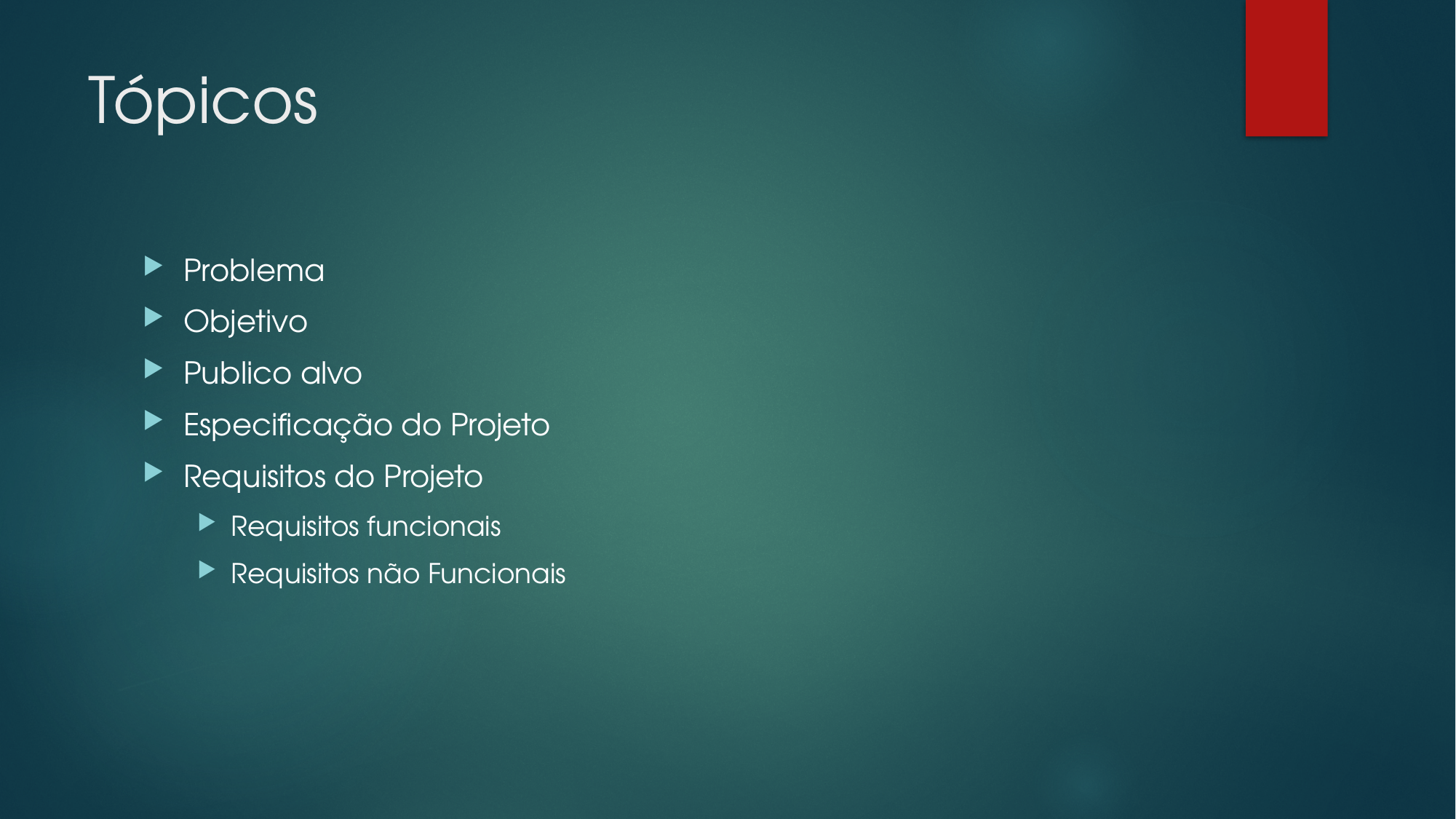

# Tópicos
Problema
Objetivo
Publico alvo
Especificação do Projeto
Requisitos do Projeto
Requisitos funcionais
Requisitos não Funcionais